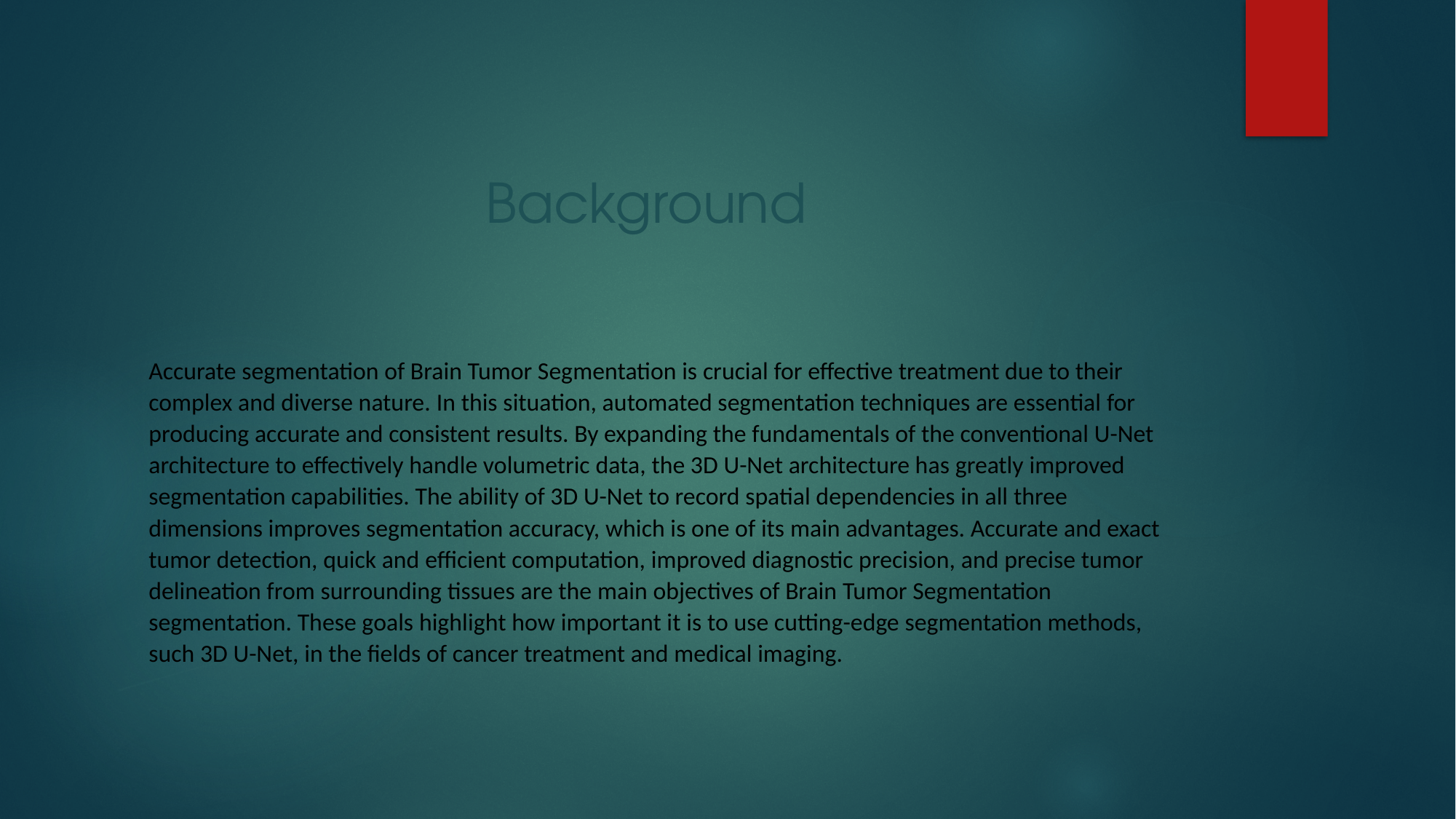

# Background

Accurate segmentation of Brain Tumor Segmentation is crucial for effective treatment due to their complex and diverse nature. In this situation, automated segmentation techniques are essential for producing accurate and consistent results. By expanding the fundamentals of the conventional U-Net architecture to effectively handle volumetric data, the 3D U-Net architecture has greatly improved segmentation capabilities. The ability of 3D U-Net to record spatial dependencies in all three dimensions improves segmentation accuracy, which is one of its main advantages. Accurate and exact tumor detection, quick and efficient computation, improved diagnostic precision, and precise tumor delineation from surrounding tissues are the main objectives of Brain Tumor Segmentation segmentation. These goals highlight how important it is to use cutting-edge segmentation methods, such 3D U-Net, in the fields of cancer treatment and medical imaging.